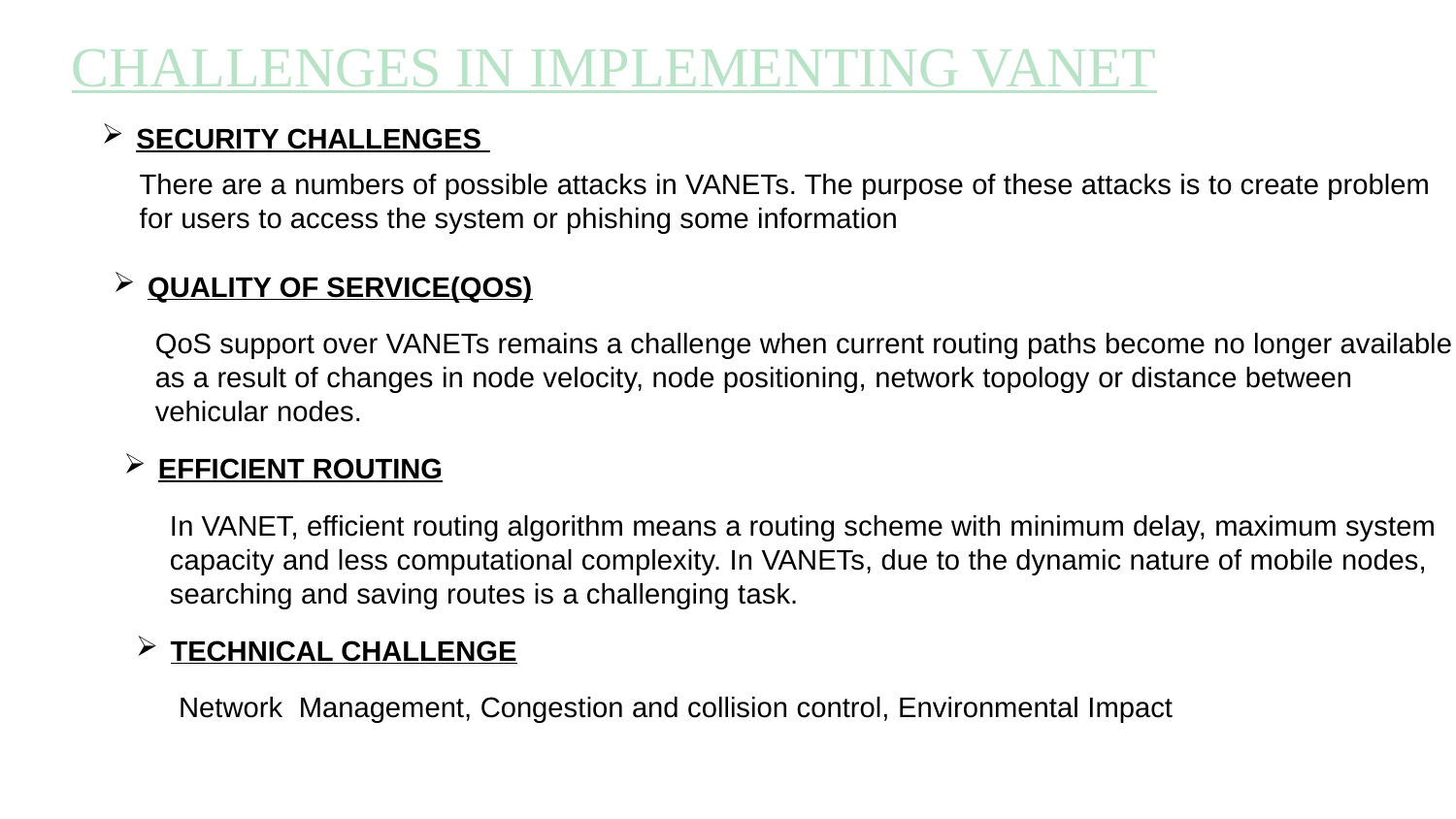

CHALLENGES IN IMPLEMENTING VANET
SECURITY CHALLENGES
There are a numbers of possible attacks in VANETs. The purpose of these attacks is to create problem
for users to access the system or phishing some information
QUALITY OF SERVICE(QOS)
QoS support over VANETs remains a challenge when current routing paths become no longer available
as a result of changes in node velocity, node positioning, network topology or distance between
vehicular nodes.
EFFICIENT ROUTING
In VANET, efficient routing algorithm means a routing scheme with minimum delay, maximum system
capacity and less computational complexity. In VANETs, due to the dynamic nature of mobile nodes,
searching and saving routes is a challenging task.
TECHNICAL CHALLENGE
Network  Management, Congestion and collision control, Environmental Impact